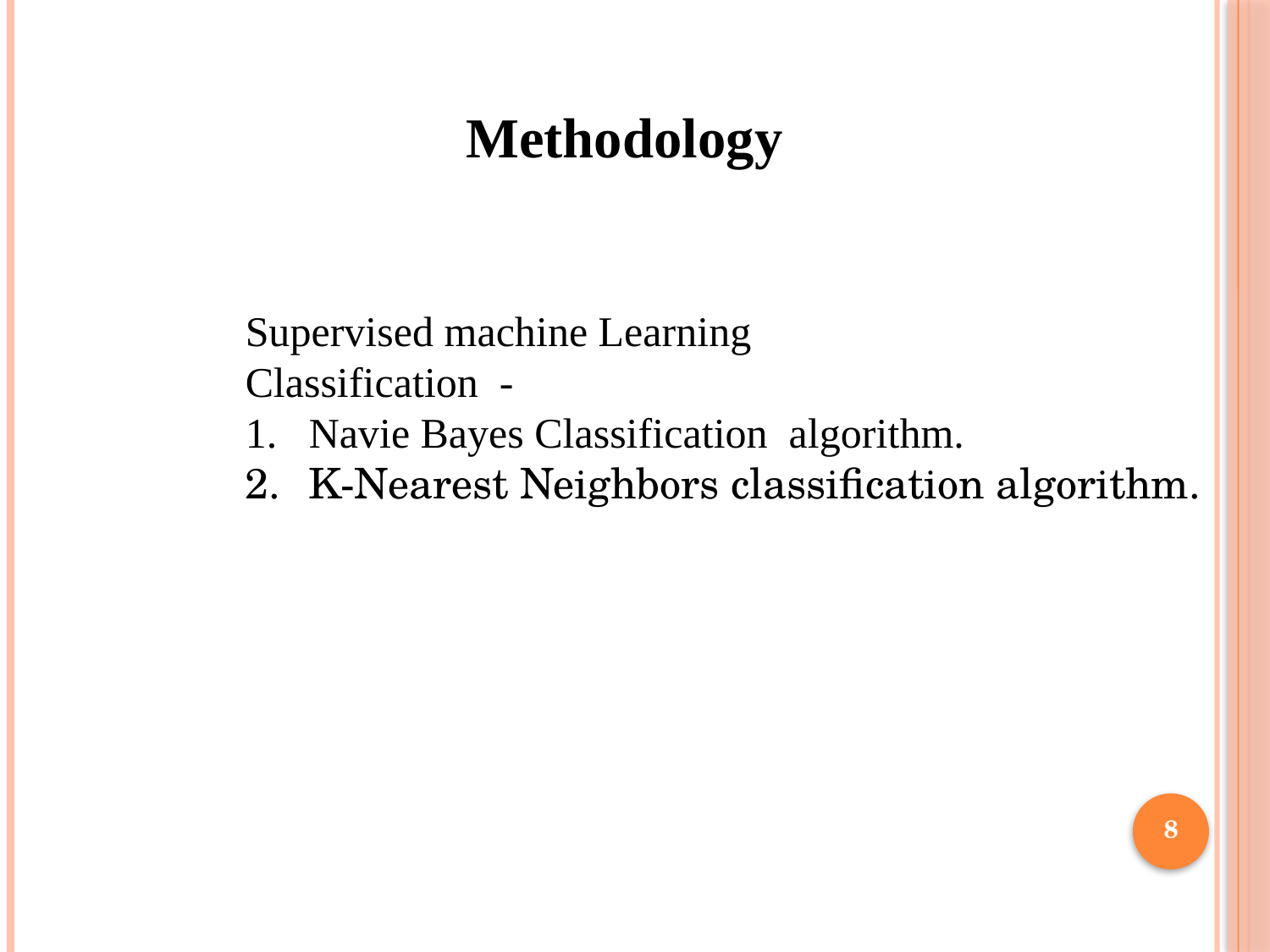

Methodology

Supervised machine Learning
Classification  -
Navie Bayes Classification  algorithm.
K-Nearest Neighbors classification algorithm.

8